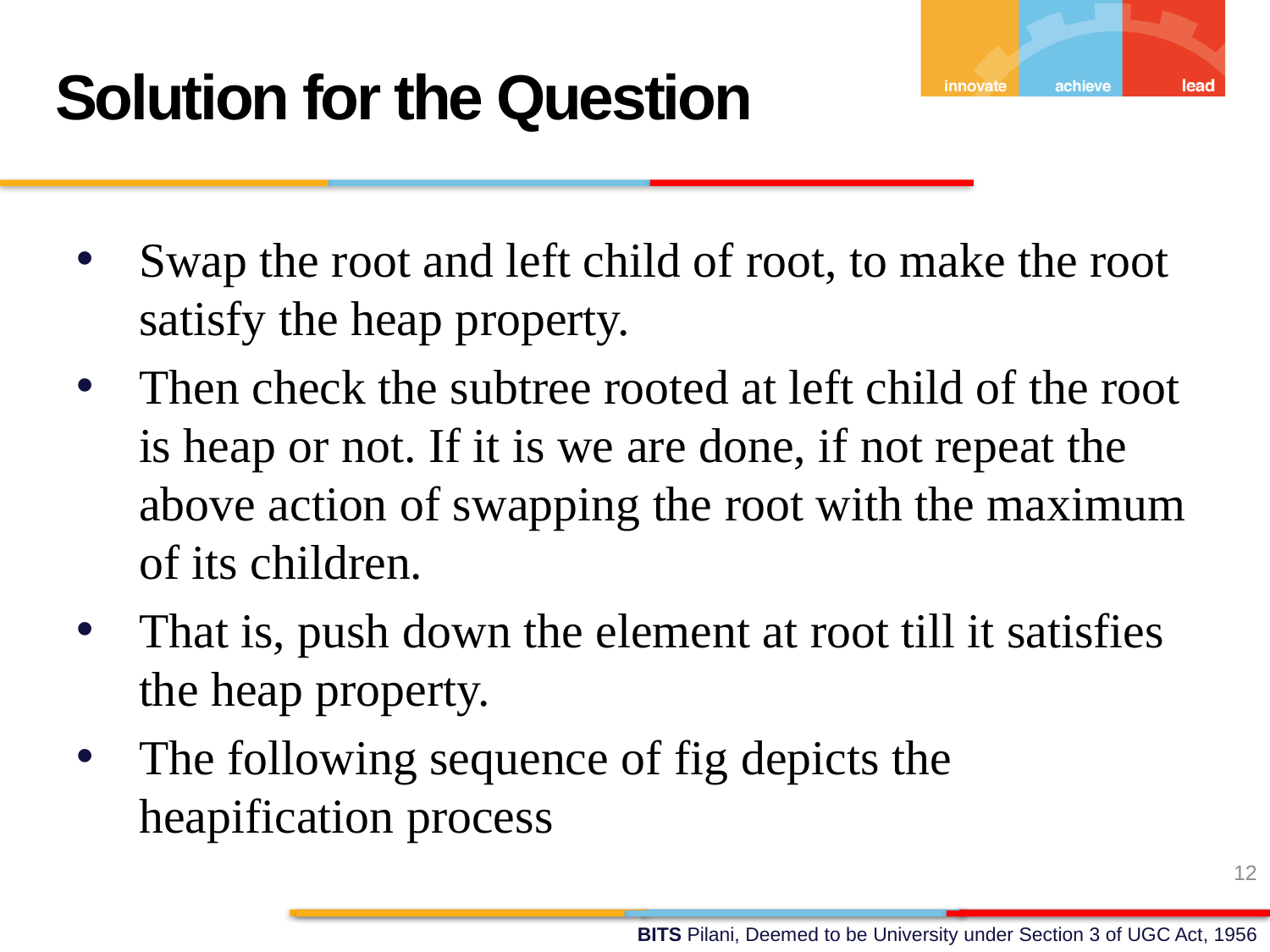

Solution for the Question
Swap the root and left child of root, to make the root satisfy the heap property.
Then check the subtree rooted at left child of the root is heap or not. If it is we are done, if not repeat the above action of swapping the root with the maximum of its children.
That is, push down the element at root till it satisfies the heap property.
The following sequence of fig depicts the heapification process
12